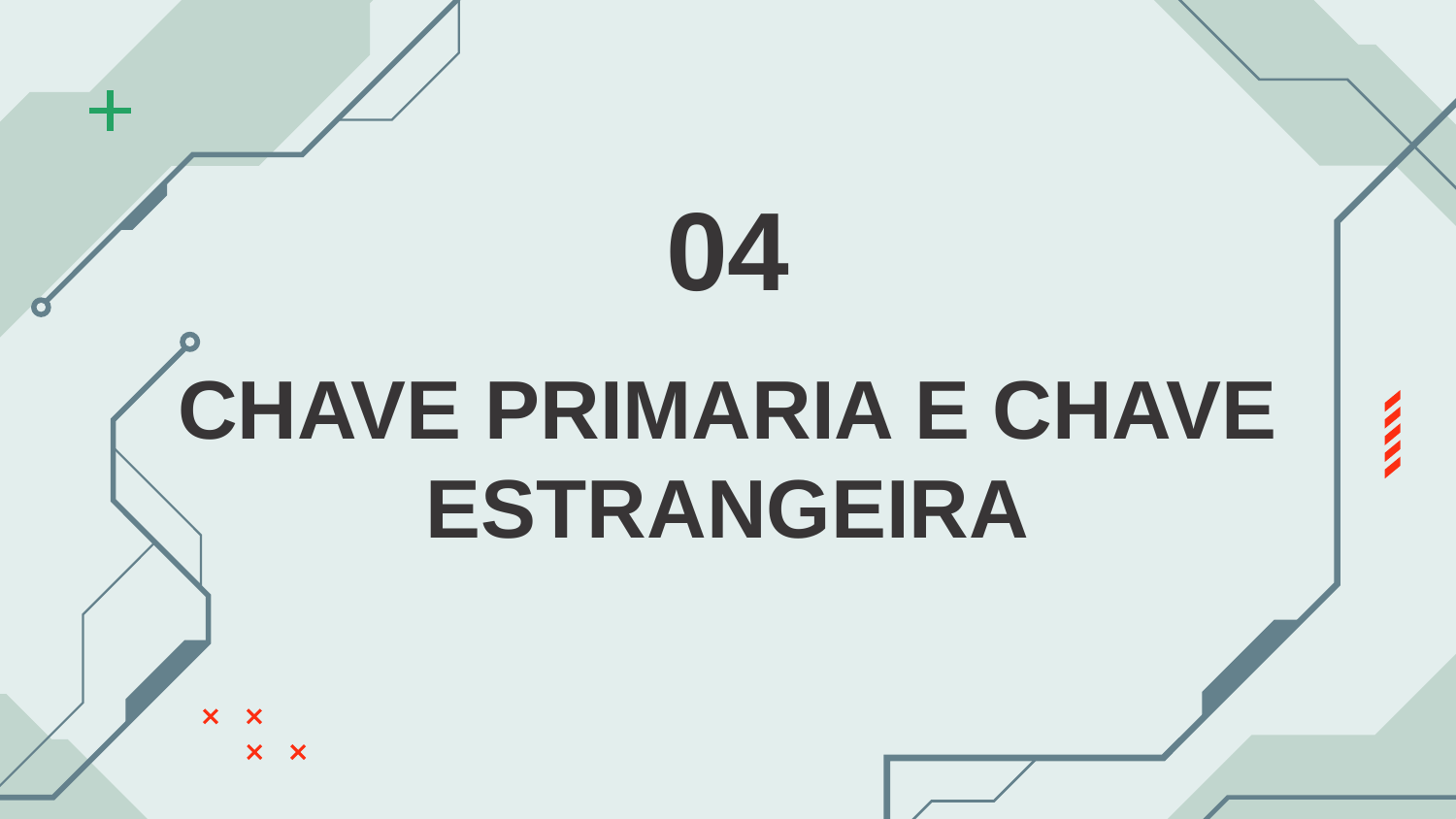

04
# CHAVE PRIMARIA E CHAVE ESTRANGEIRA